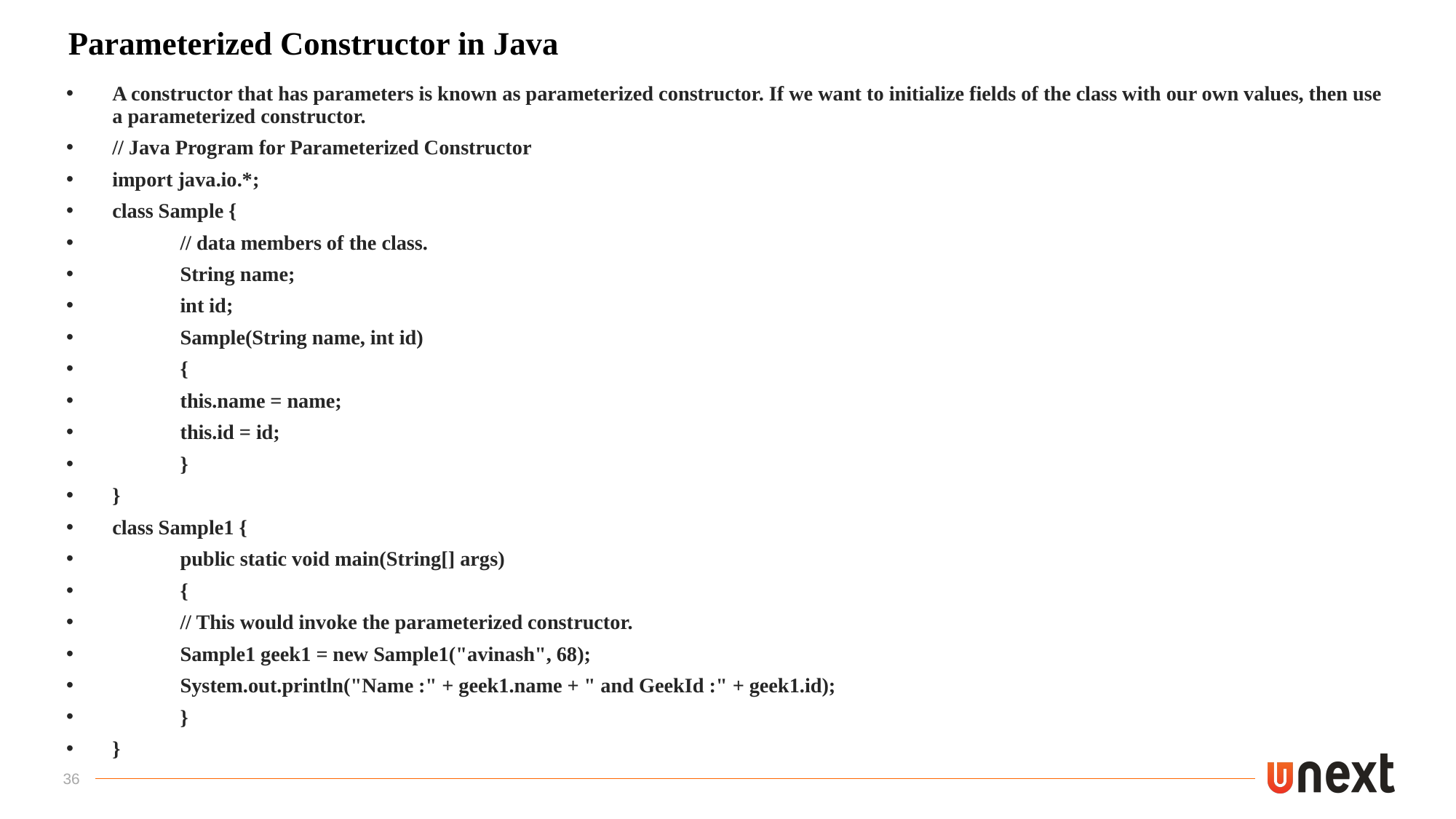

# Parameterized Constructor in Java
A constructor that has parameters is known as parameterized constructor. If we want to initialize fields of the class with our own values, then use a parameterized constructor.
// Java Program for Parameterized Constructor
import java.io.*;
class Sample {
	// data members of the class.
	String name;
	int id;
	Sample(String name, int id)
	{
		this.name = name;
		this.id = id;
	}
}
class Sample1 {
	public static void main(String[] args)
	{
		// This would invoke the parameterized constructor.
		Sample1 geek1 = new Sample1("avinash", 68);
		System.out.println("Name :" + geek1.name + " and GeekId :" + geek1.id);
	}
}

36